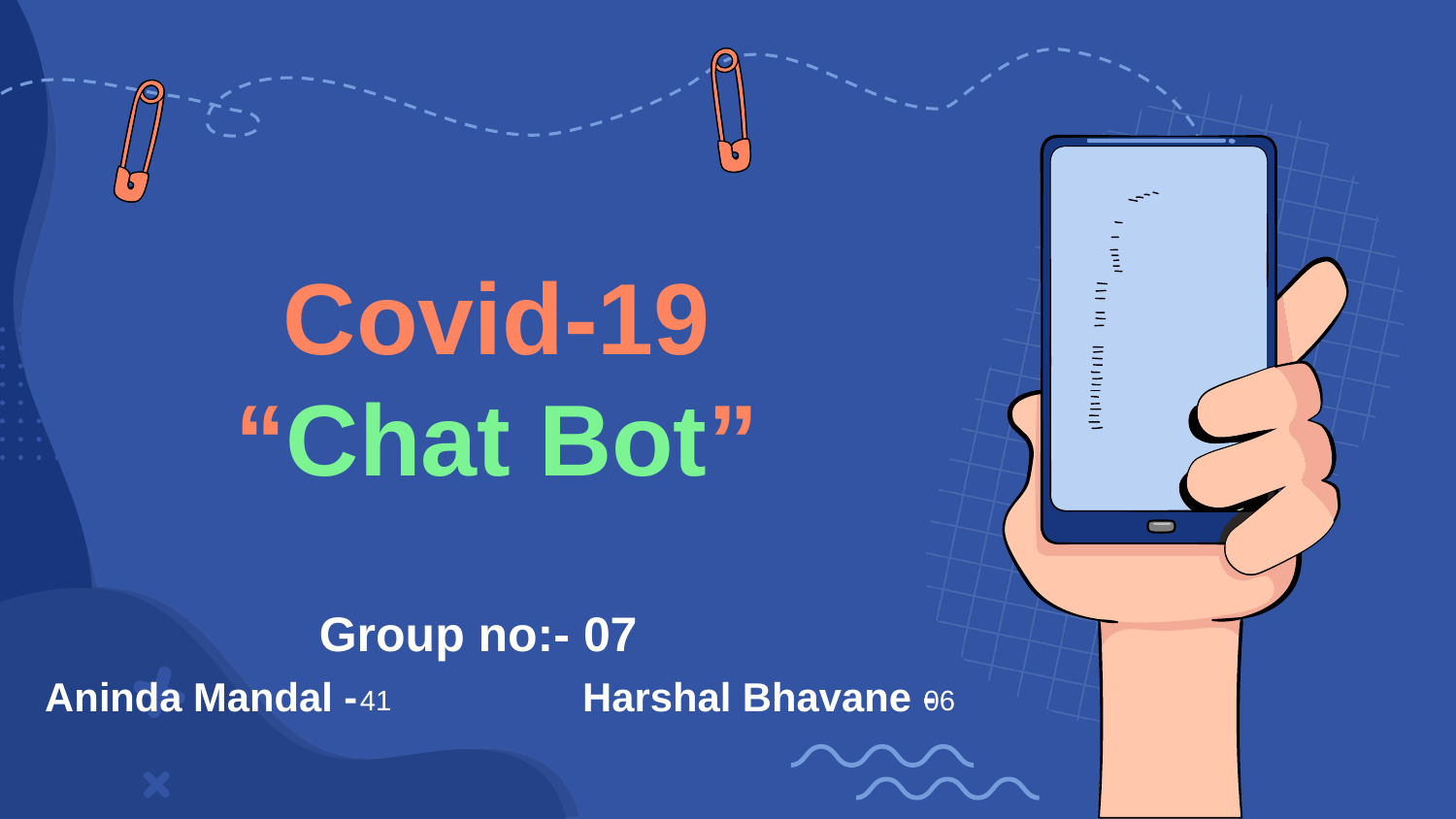

# Covid-19 “Chat Bot”

Group no:- 07
41
06
Aninda Mandal -
Harshal Bhavane -